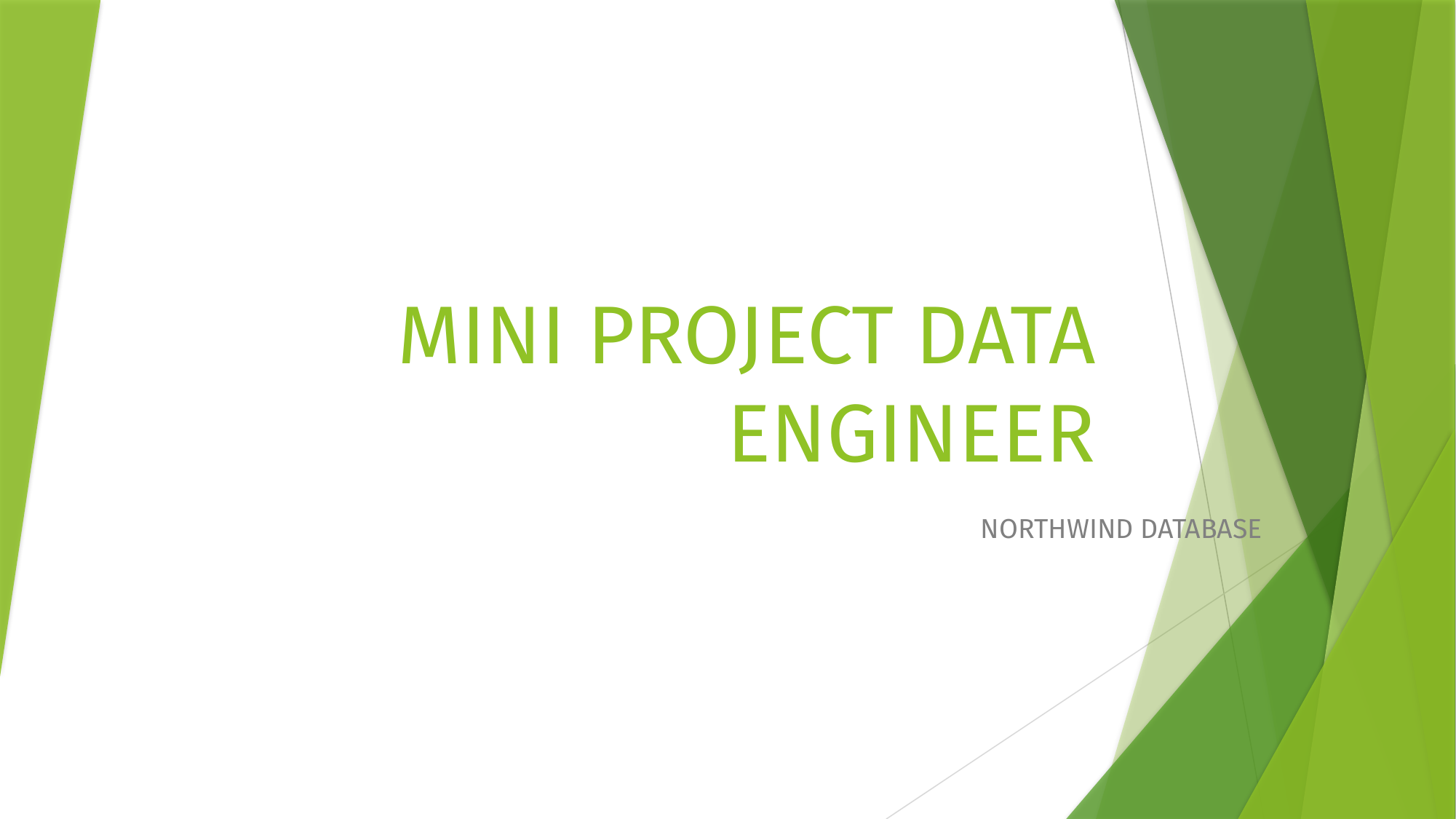

# MINI PROJECT DATA ENGINEER
NORTHWIND DATABASE